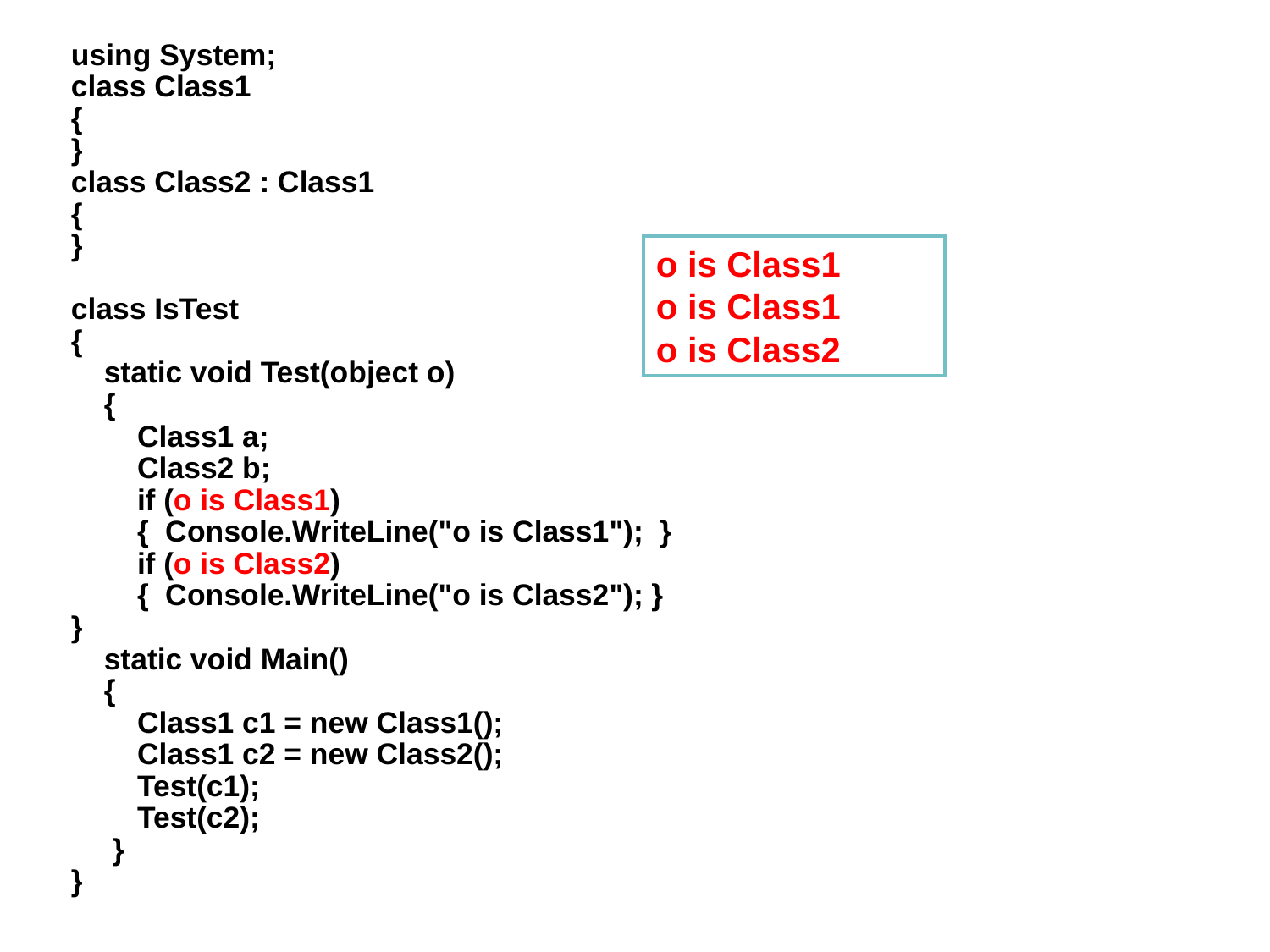

using System;
class Class1
{
}
class Class2 : Class1
{
}

class IsTest
{
    static void Test(object o)
    {
        Class1 a;
        Class2 b;
        if (o is Class1)
        {  Console.WriteLine("o is Class1");  }
        if (o is Class2)
        {  Console.WriteLine("o is Class2"); }
}
    static void Main()
    {
        Class1 c1 = new Class1();
        Class1 c2 = new Class2();
        Test(c1);
        Test(c2);
     }
}
o is Class1
o is Class1
o is Class2